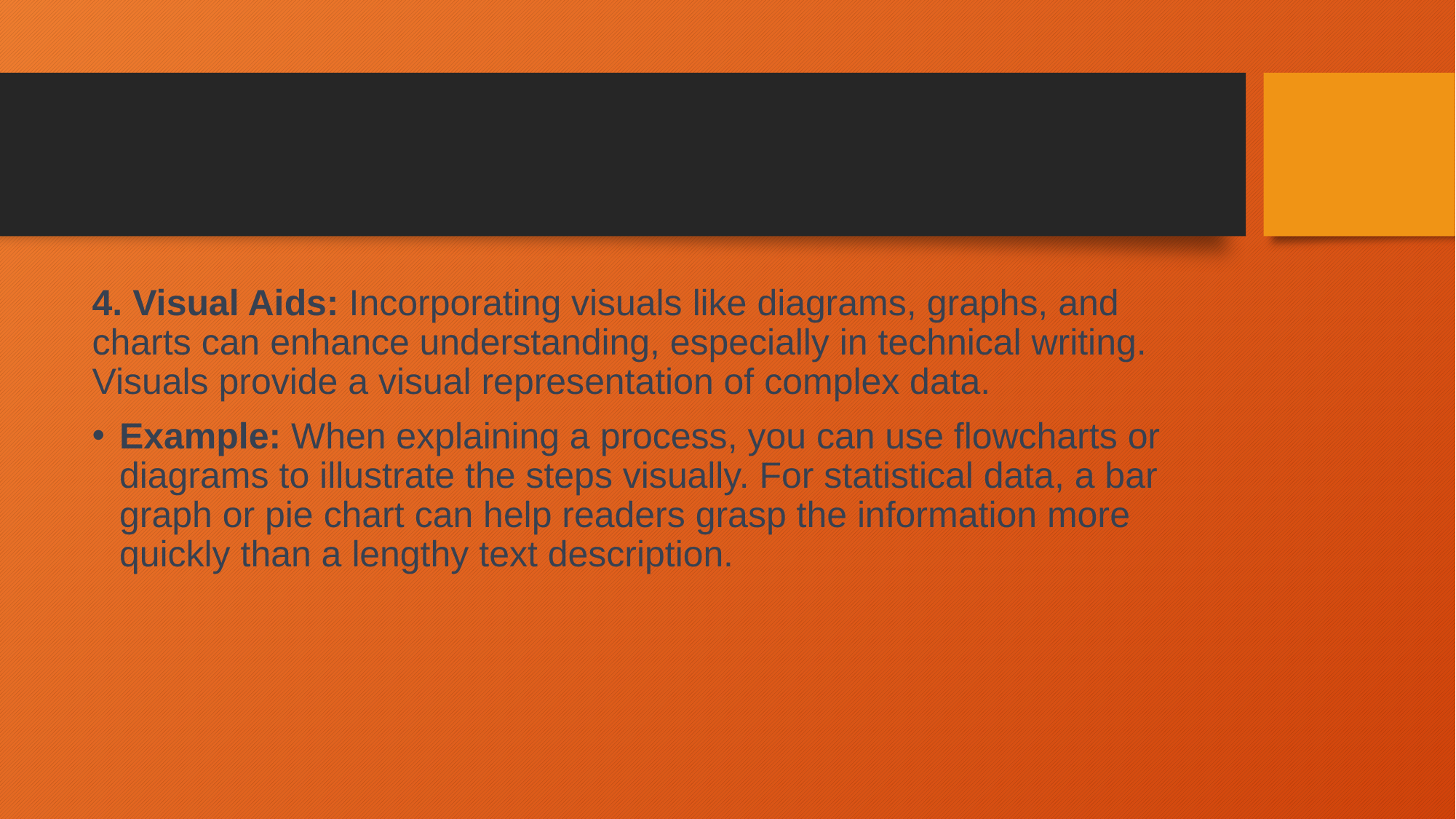

#
4. Visual Aids: Incorporating visuals like diagrams, graphs, and charts can enhance understanding, especially in technical writing. Visuals provide a visual representation of complex data.
Example: When explaining a process, you can use flowcharts or diagrams to illustrate the steps visually. For statistical data, a bar graph or pie chart can help readers grasp the information more quickly than a lengthy text description.